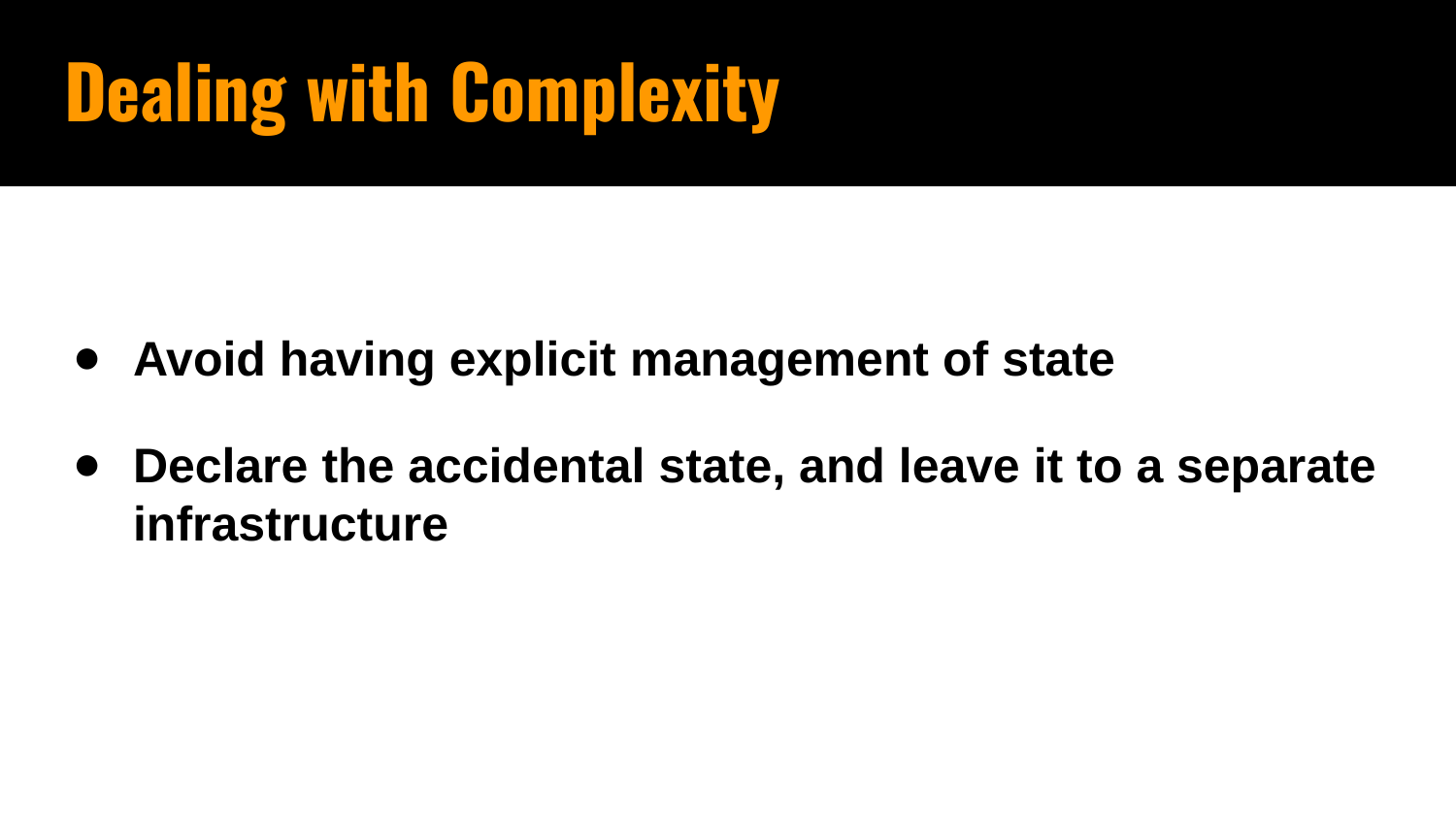

# Dealing with Complexity

Avoid having explicit management of state
Declare the accidental state, and leave it to a separate infrastructure